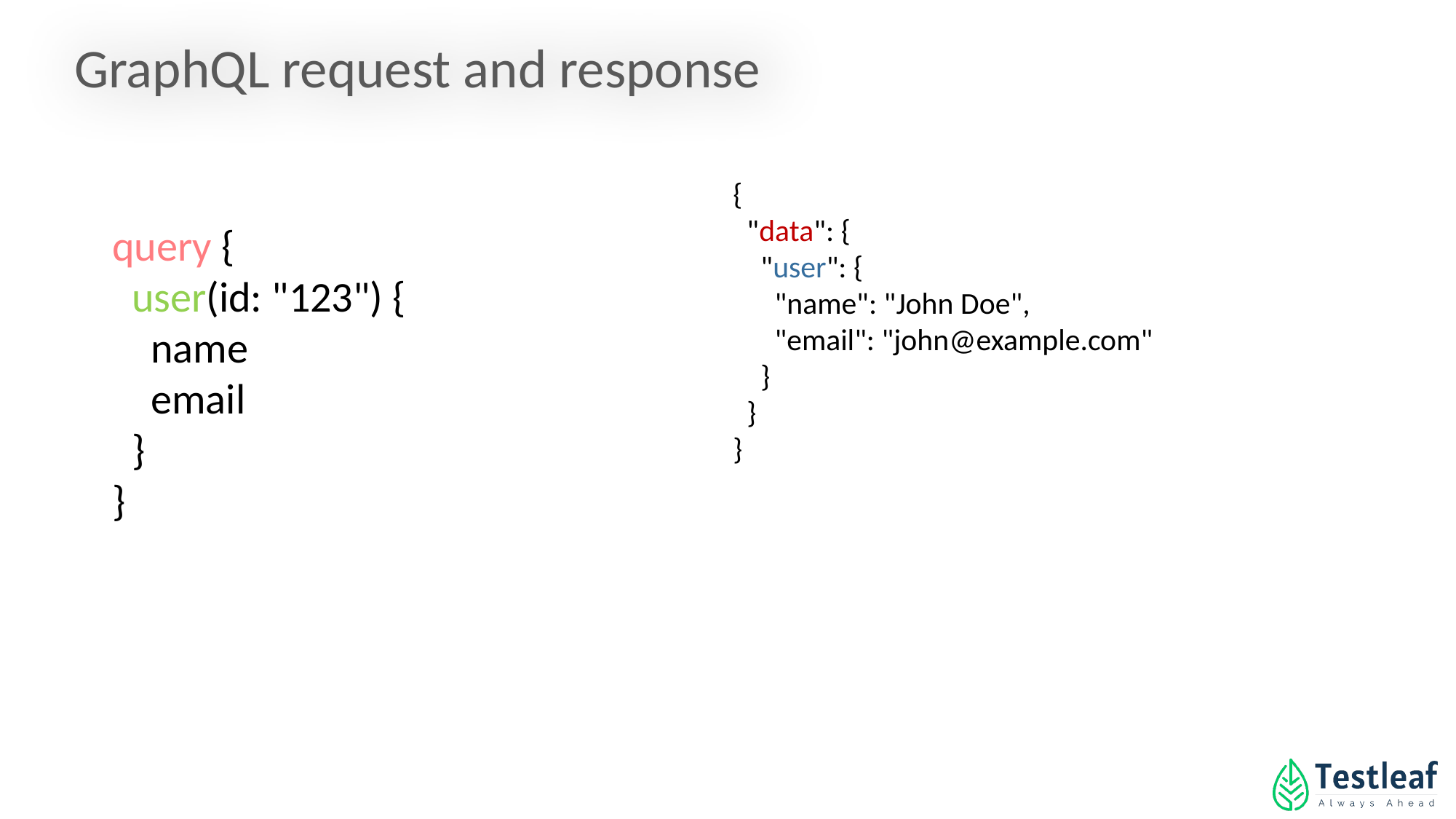

GraphQL request and response
{
  "data": {
    "user": {
      "name": "John Doe",
      "email": "john@example.com"
    }
  }
}
query {
  user(id: "123") {
    name
    email
  }
}